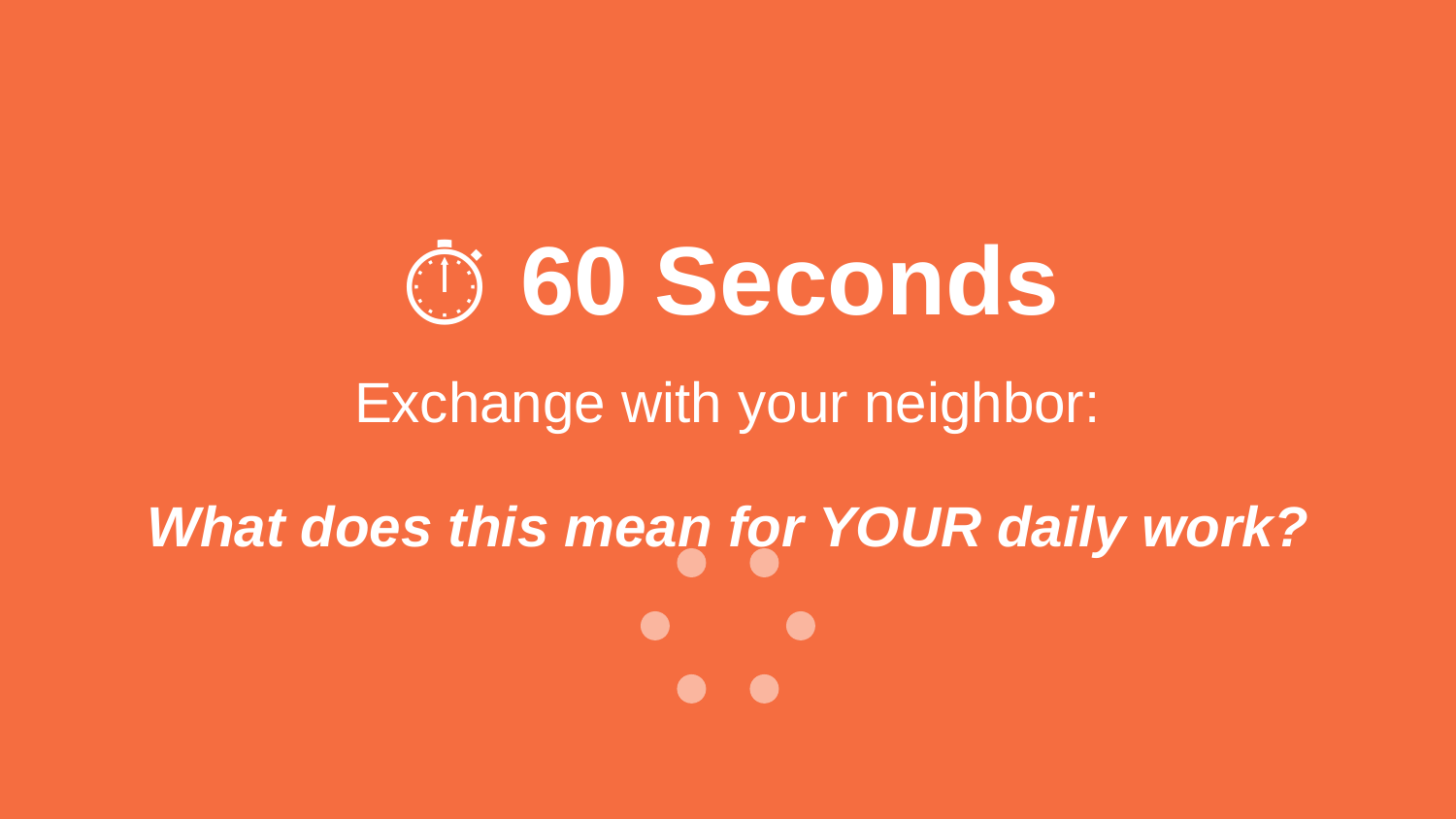

⏱️ 60 Seconds
Exchange with your neighbor:
What does this mean for YOUR daily work?